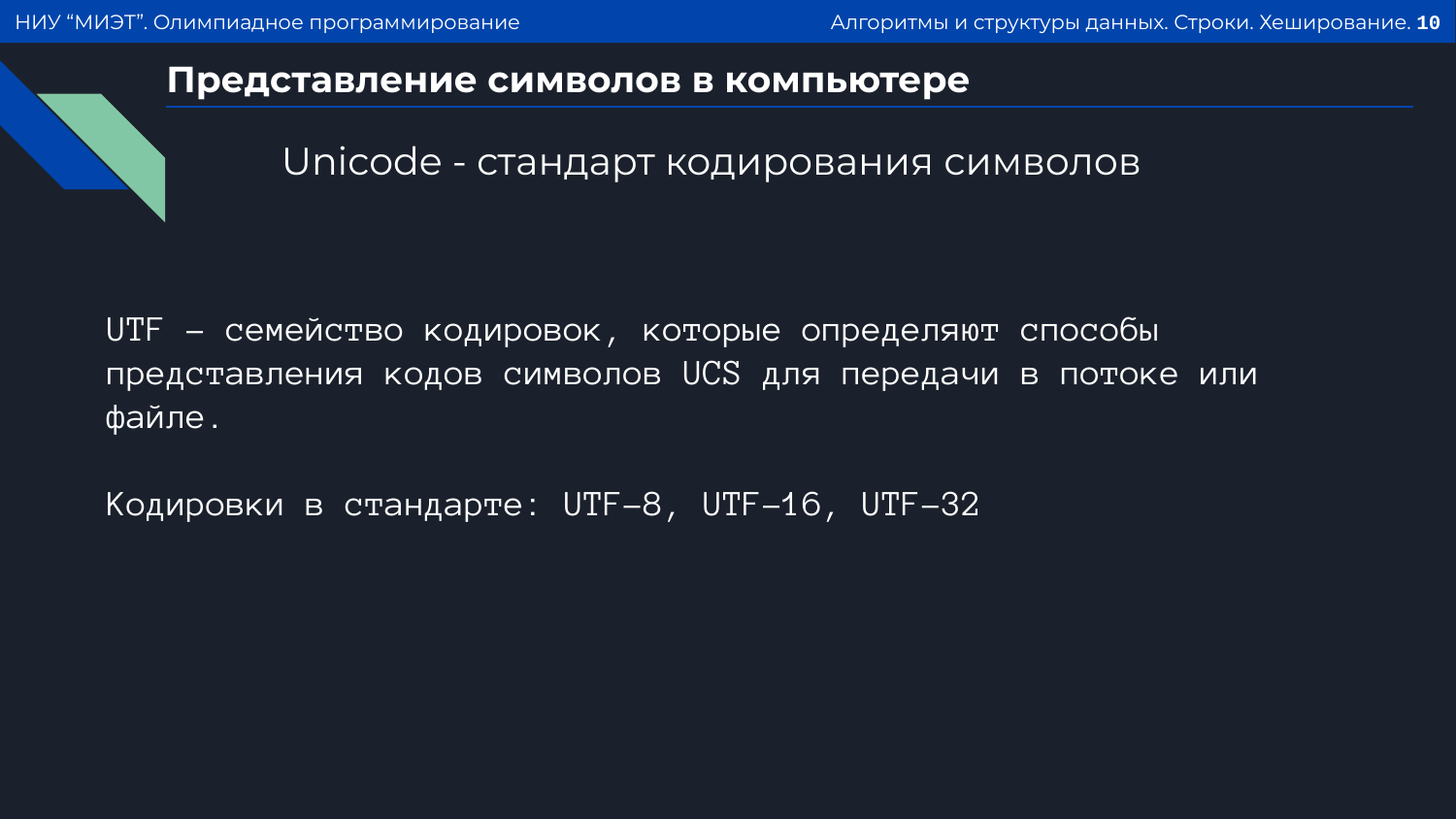

# Представление символов в компьютере
Unicode - стандарт кодирования символов
UTF - семейство кодировок, которые определяют способы представления кодов символов UCS для передачи в потоке или файле.

Кодировки в стандарте: UTF-8, UTF-16, UTF-32